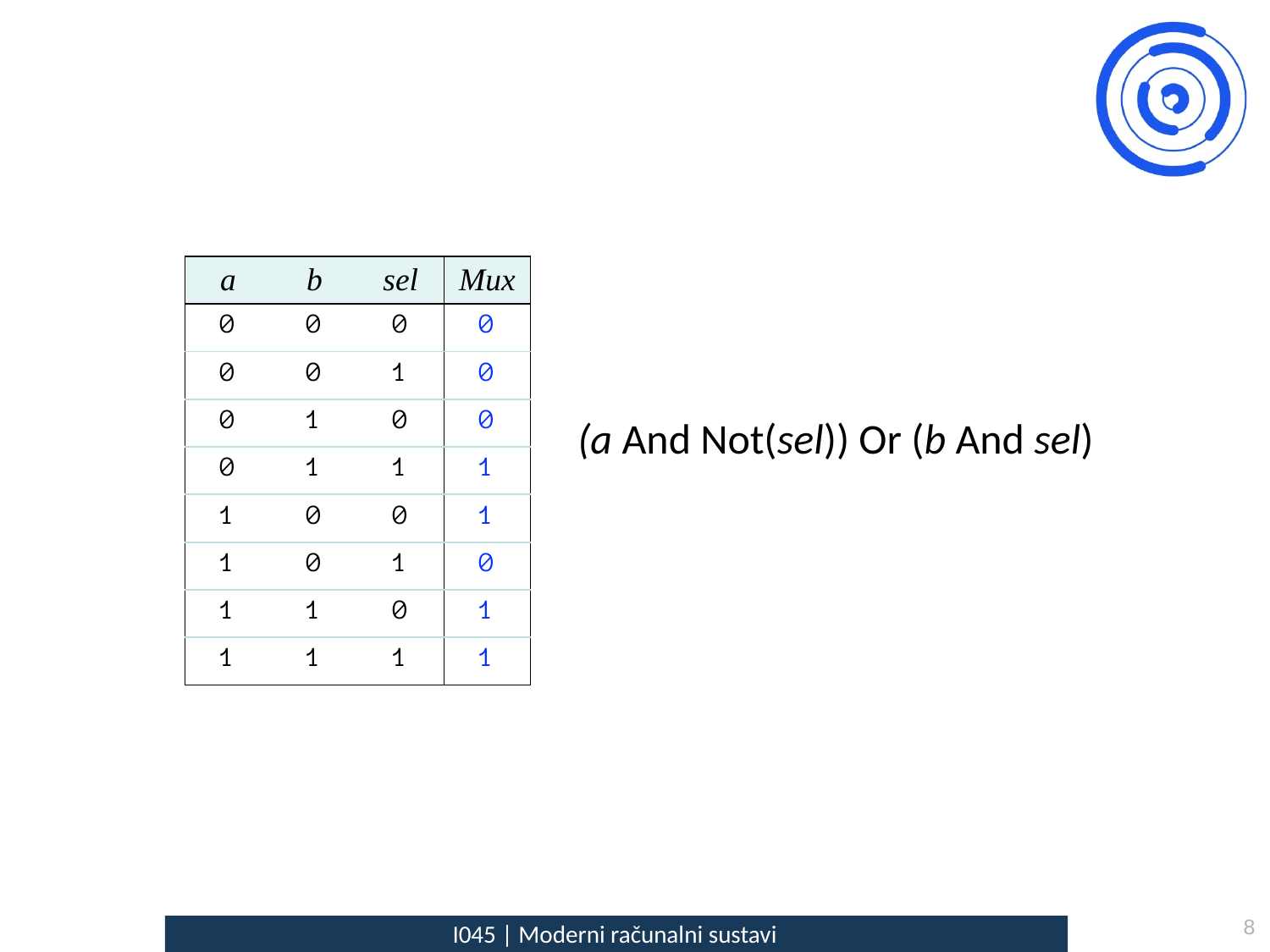

| a | b | sel | Mux |
| --- | --- | --- | --- |
| 0 | 0 | 0 | 0 |
| 0 | 0 | 1 | 0 |
| 0 | 1 | 0 | 0 |
| 0 | 1 | 1 | 1 |
| 1 | 0 | 0 | 1 |
| 1 | 0 | 1 | 0 |
| 1 | 1 | 0 | 1 |
| 1 | 1 | 1 | 1 |
(a And Not(sel)) Or (b And sel)
8